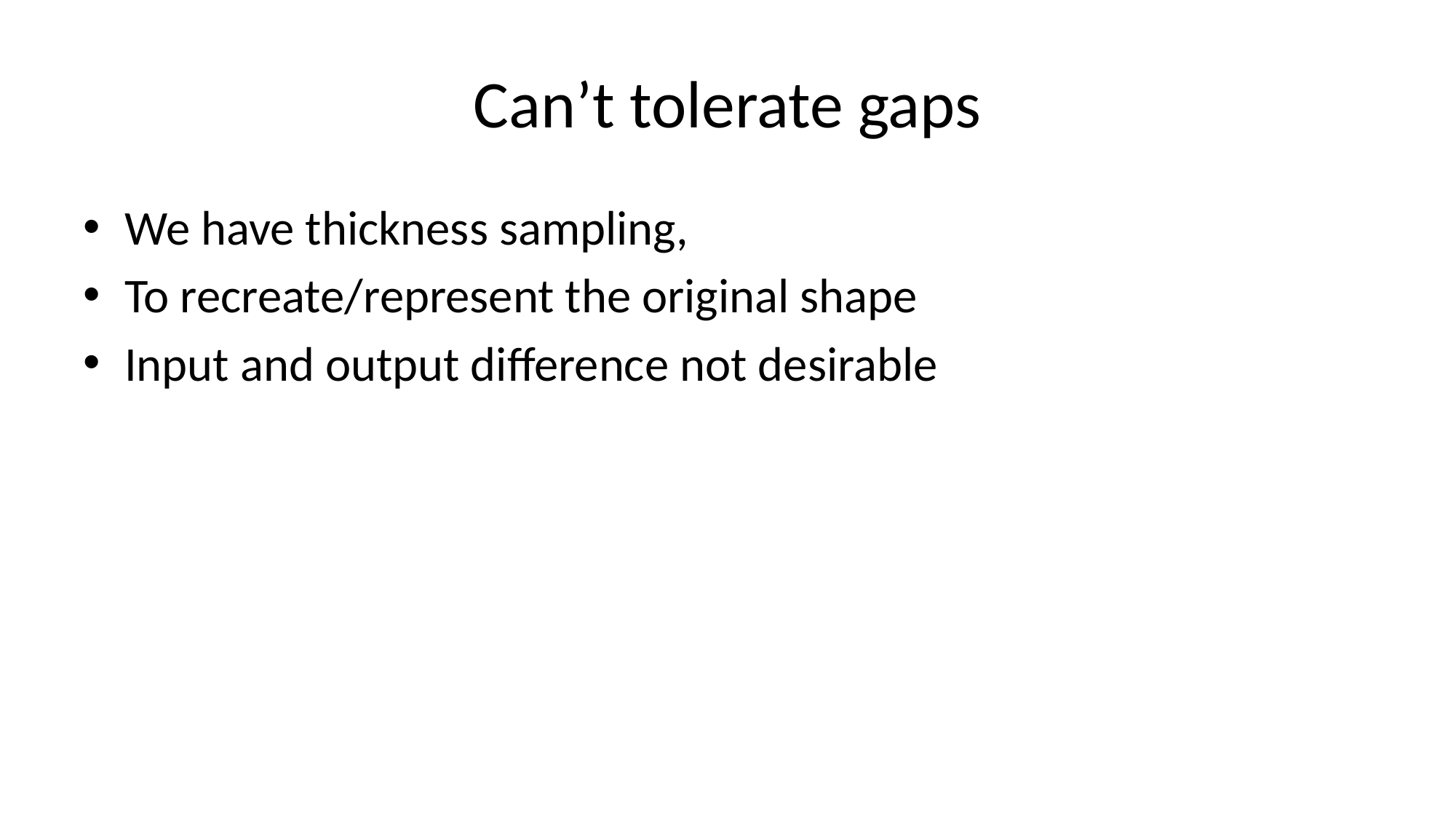

# Can’t tolerate gaps
We have thickness sampling,
To recreate/represent the original shape
Input and output difference not desirable